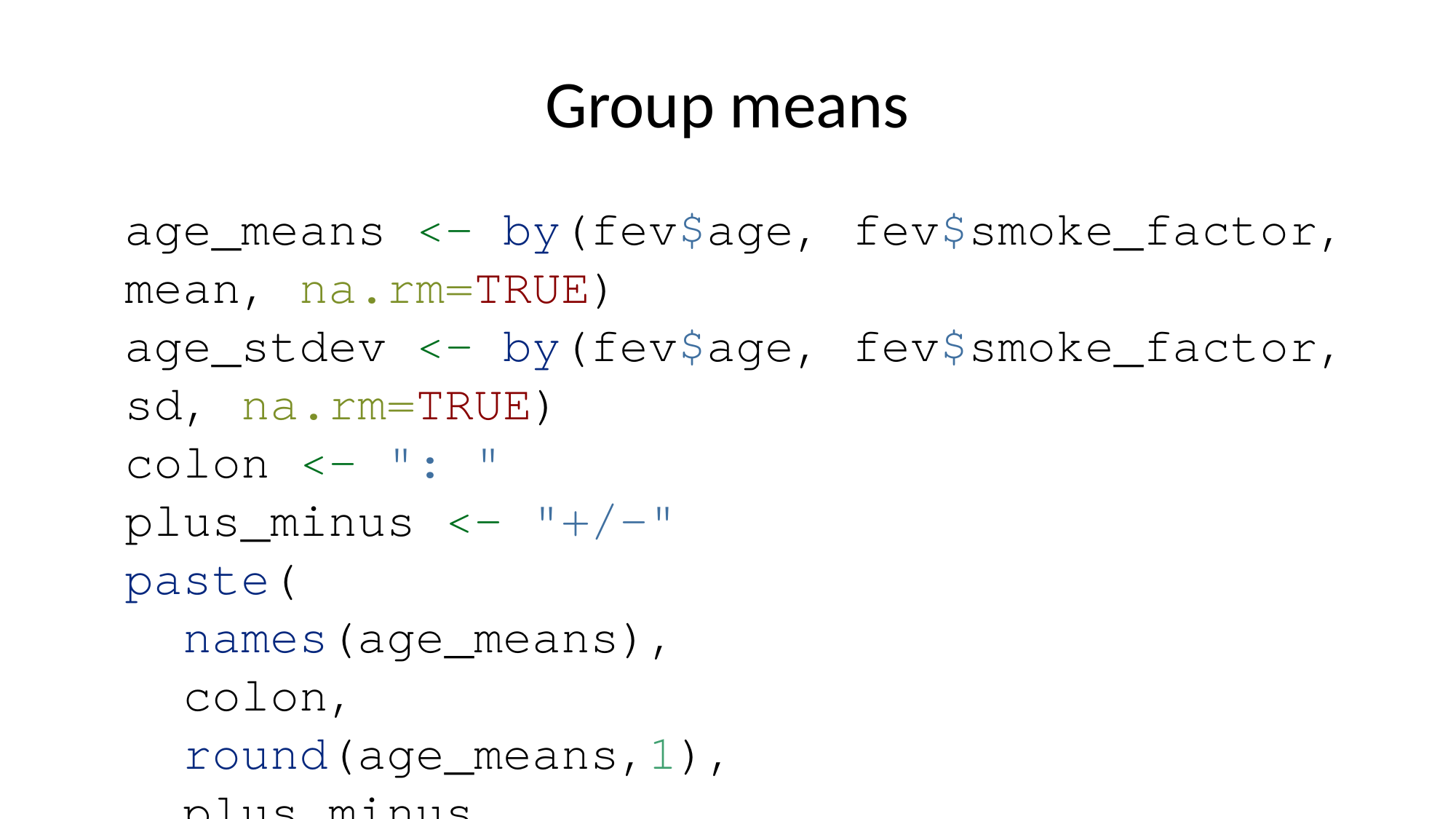

# Group means
age_means <- by(fev$age, fev$smoke_factor, mean, na.rm=TRUE)
age_stdev <- by(fev$age, fev$smoke_factor, sd, na.rm=TRUE)
colon <- ": "
plus_minus <- "+/-"
paste(
  names(age_means),
  colon,
  round(age_means,1),
  plus_minus,
  round(age_stdev,1),
  sep="")
## [1] "nonsmoker: 1+/-0" "smoker: 1+/-0"